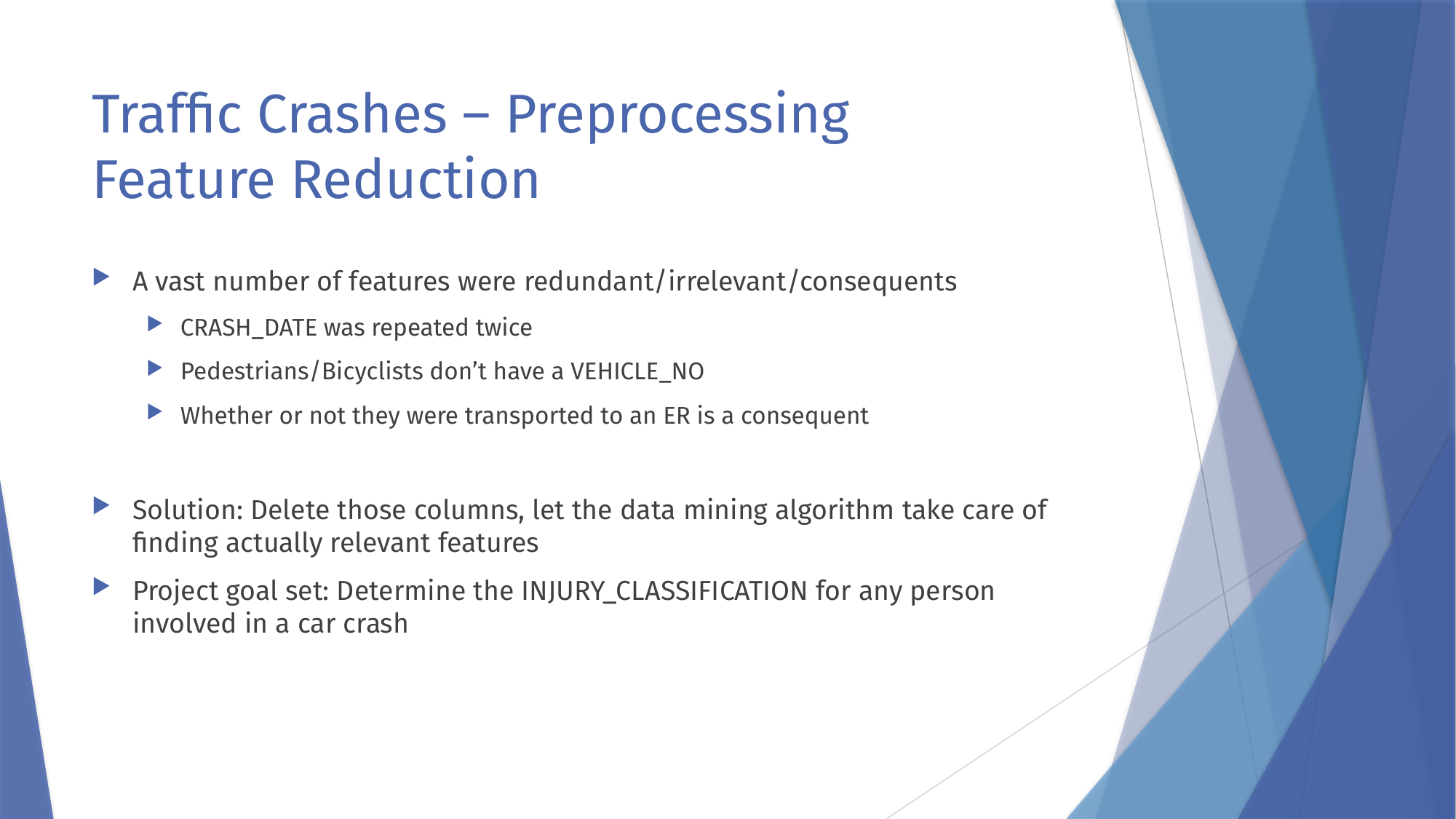

# Traffic Crashes – Preprocessing Feature Reduction
A vast number of features were redundant/irrelevant/consequents
CRASH_DATE was repeated twice
Pedestrians/Bicyclists don’t have a VEHICLE_NO
Whether or not they were transported to an ER is a consequent

Solution: Delete those columns, let the data mining algorithm take care of finding actually relevant features
Project goal set: Determine the INJURY_CLASSIFICATION for any person involved in a car crash